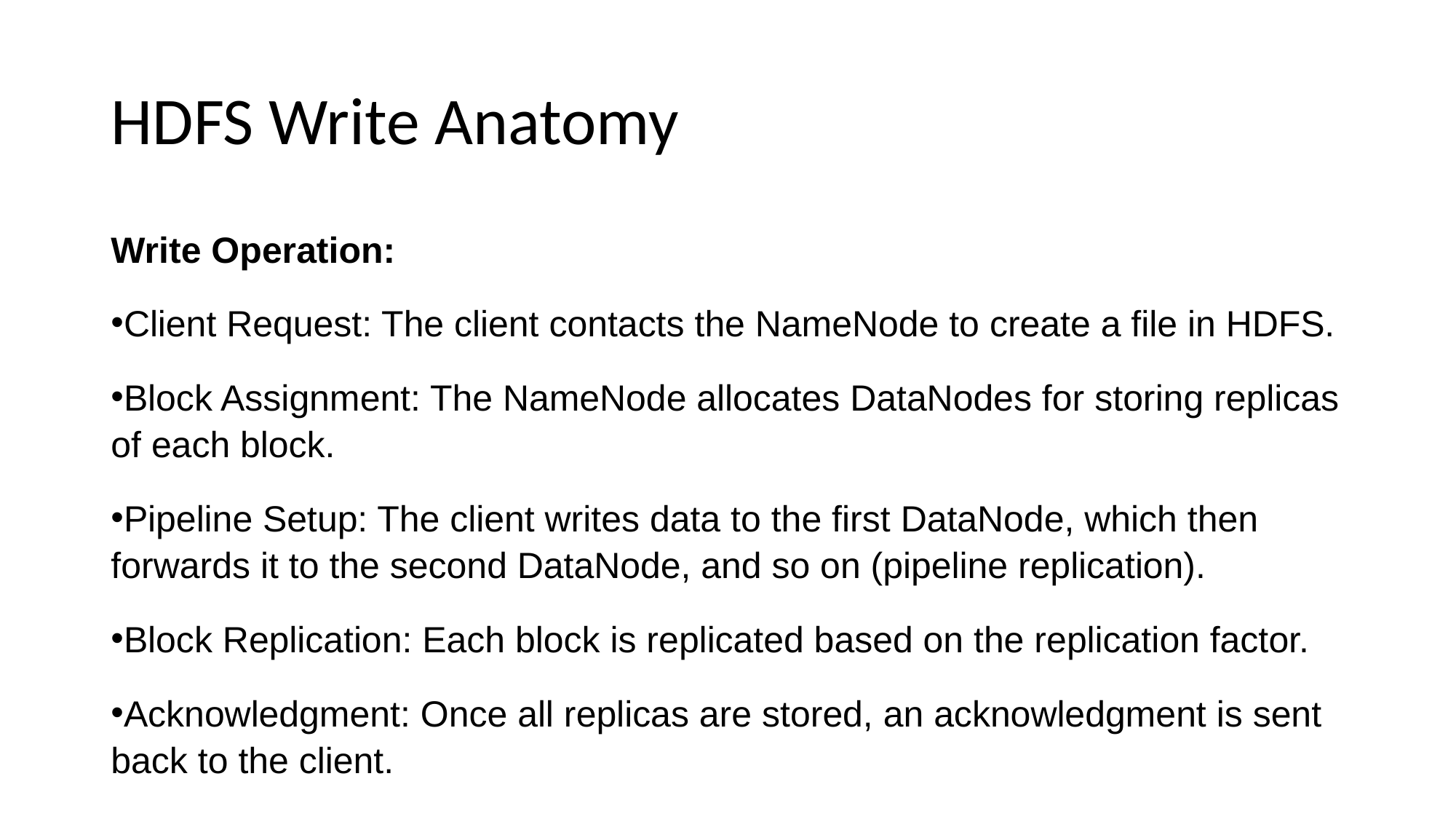

# HDFS Write Anatomy
Write Operation:
Client Request: The client contacts the NameNode to create a file in HDFS.
Block Assignment: The NameNode allocates DataNodes for storing replicas of each block.
Pipeline Setup: The client writes data to the first DataNode, which then forwards it to the second DataNode, and so on (pipeline replication).
Block Replication: Each block is replicated based on the replication factor.
Acknowledgment: Once all replicas are stored, an acknowledgment is sent back to the client.